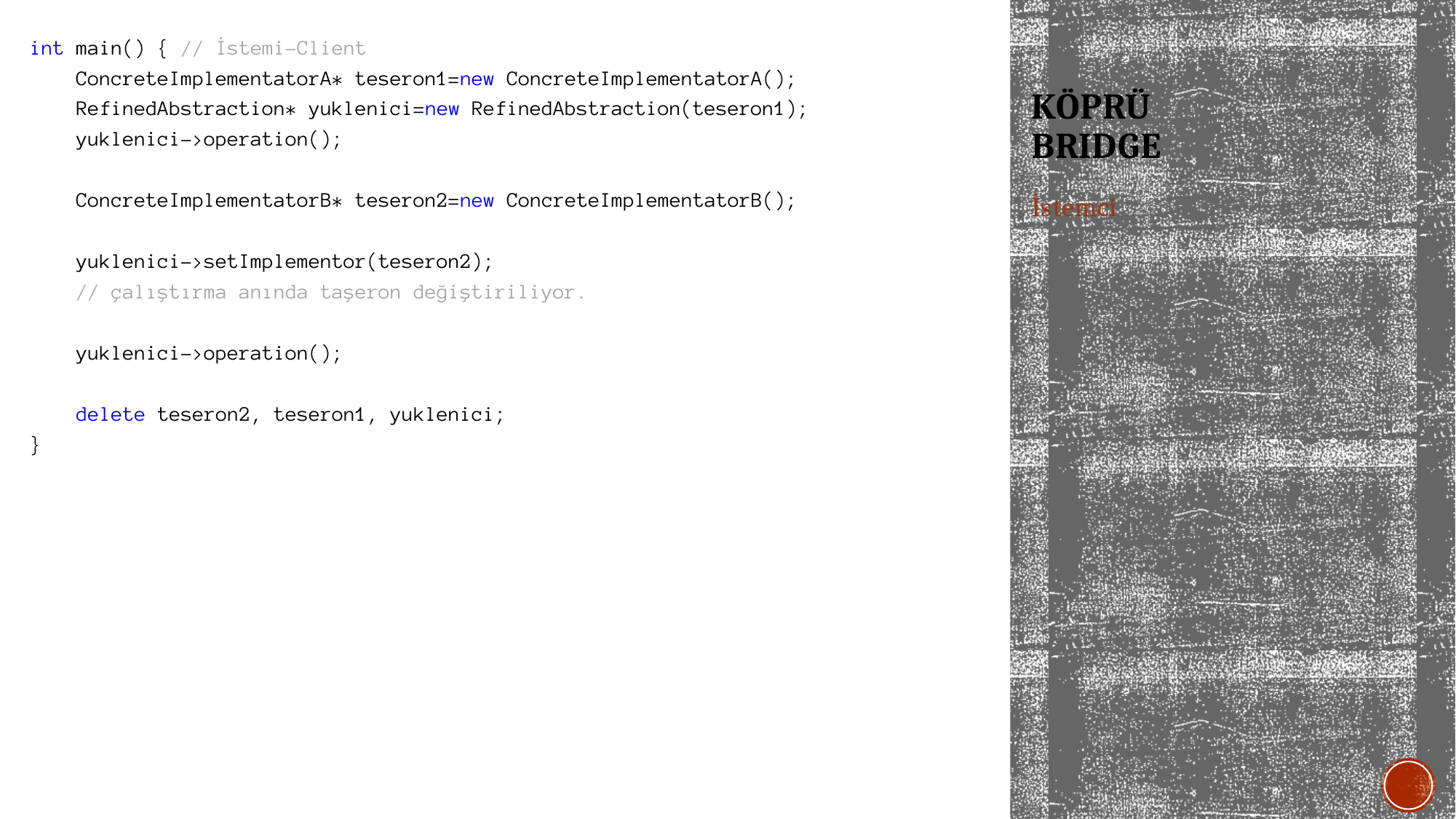

int main() { // İstemi-Client
    ConcreteImplementatorA* teseron1=new ConcreteImplementatorA();
    RefinedAbstraction* yuklenici=new RefinedAbstraction(teseron1);
    yuklenici->operation();

    ConcreteImplementatorB* teseron2=new ConcreteImplementatorB();

    yuklenici->setImplementor(teseron2);
    // çalıştırma anında taşeron değiştiriliyor.

    yuklenici->operation();

    delete teseron2, teseron1, yuklenici;
}

# KÖPRÜ BRIDGE
İstemci